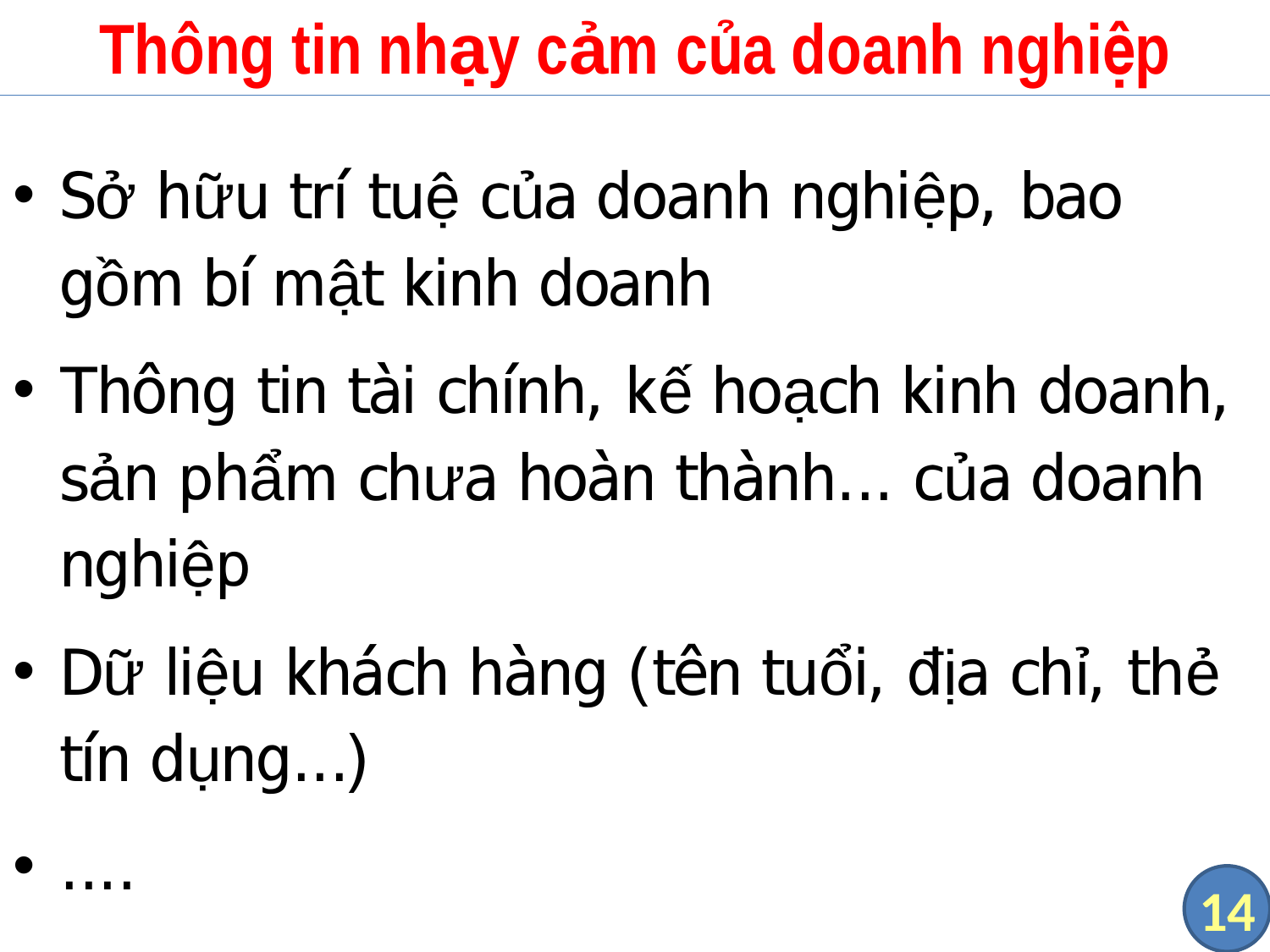

# Thông tin nhạy cảm của doanh nghiệp
Sở hữu trí tuệ của doanh nghiệp, bao gồm bí mật kinh doanh
Thông tin tài chính, kế hoạch kinh doanh, sản phẩm chưa hoàn thành... của doanh nghiệp
Dữ liệu khách hàng (tên tuổi, địa chỉ, thẻ tín dụng...)
....
14